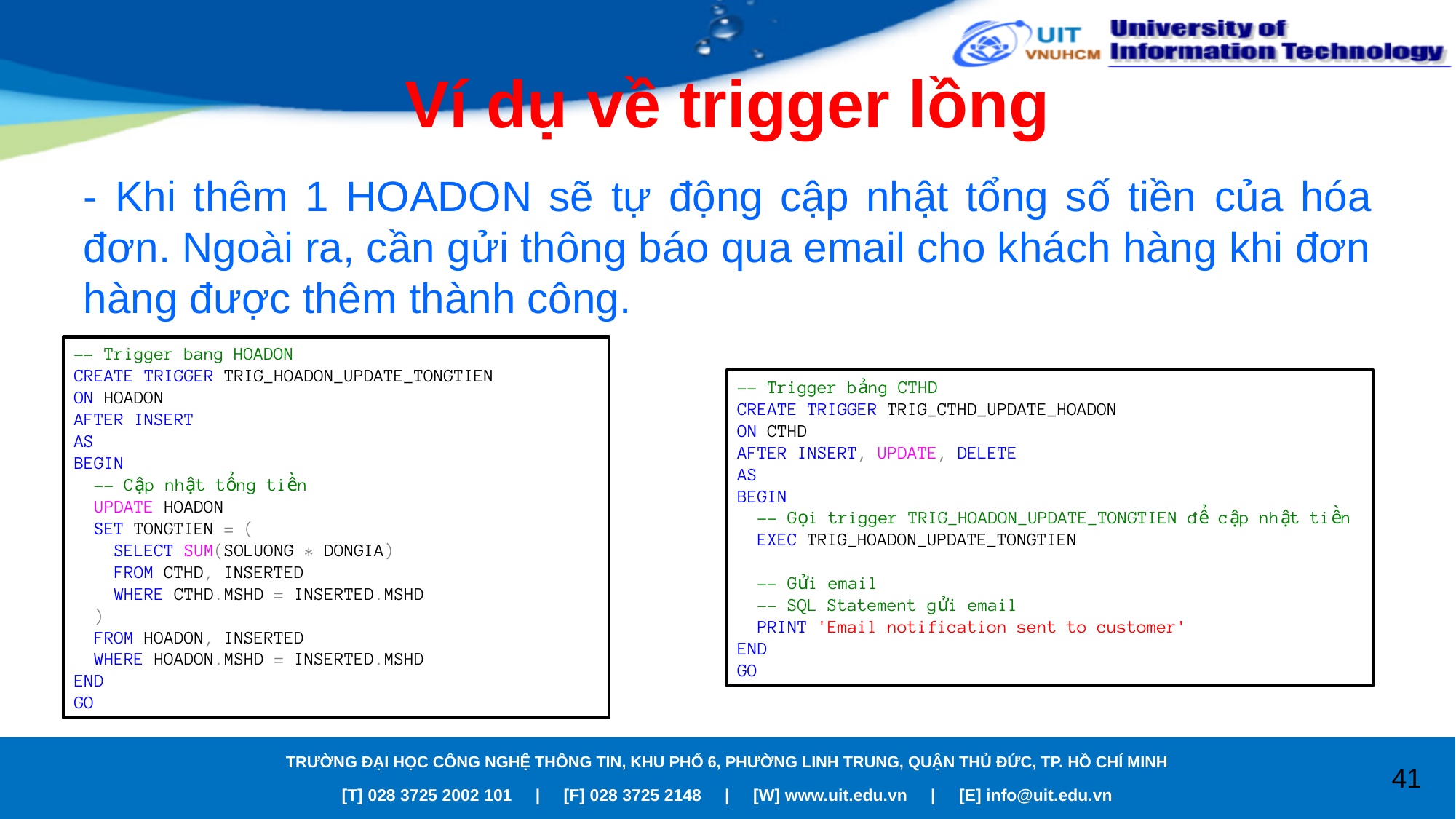

# Ví dụ về trigger lồng
- Khi thêm 1 HOADON sẽ tự động cập nhật tổng số tiền của hóa đơn. Ngoài ra, cần gửi thông báo qua email cho khách hàng khi đơn hàng được thêm thành công.
-- Trigger bang HOADON
CREATE TRIGGER TRIG_HOADON_UPDATE_TONGTIEN
ON HOADON
AFTER INSERT
AS
BEGIN
  -- Cập nhật tổng tiền
  UPDATE HOADON
  SET TONGTIEN = (
    SELECT SUM(SOLUONG * DONGIA)
    FROM CTHD, INSERTED
    WHERE CTHD.MSHD = INSERTED.MSHD
  )
  FROM HOADON, INSERTED
  WHERE HOADON.MSHD = INSERTED.MSHD
END
GO
-- Trigger bảng CTHD
CREATE TRIGGER TRIG_CTHD_UPDATE_HOADON
ON CTHD
AFTER INSERT, UPDATE, DELETE
AS
BEGIN
  -- Gọi trigger TRIG_HOADON_UPDATE_TONGTIEN để cập nhật tiền
  EXEC TRIG_HOADON_UPDATE_TONGTIEN

  -- Gửi email
  -- SQL Statement gửi email
  PRINT 'Email notification sent to customer'
END
GO